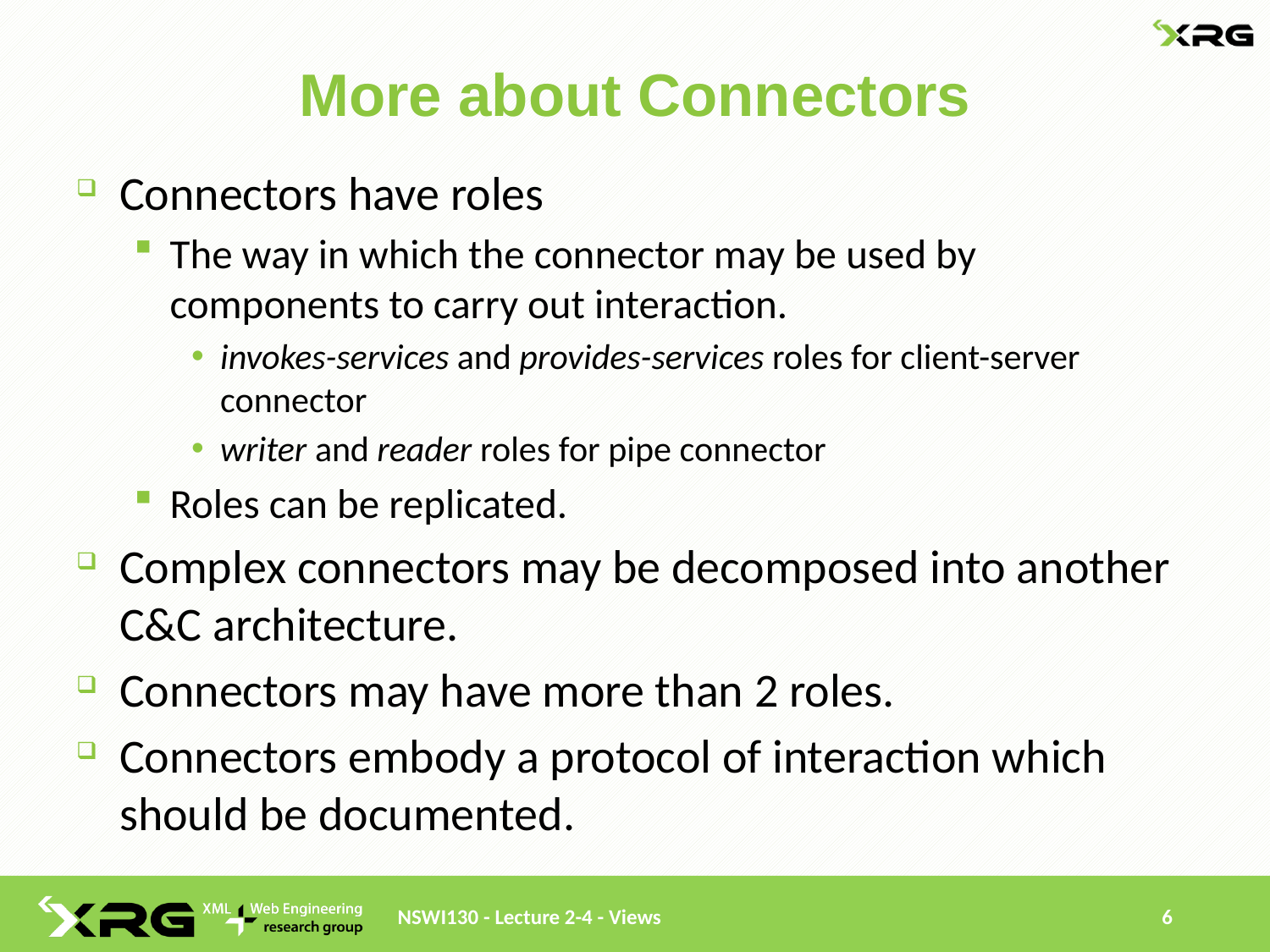

# More about Connectors
Connectors have roles
The way in which the connector may be used by components to carry out interaction.
invokes-services and provides-services roles for client-server connector
writer and reader roles for pipe connector
Roles can be replicated.
Complex connectors may be decomposed into another C&C architecture.
Connectors may have more than 2 roles.
Connectors embody a protocol of interaction which should be documented.
NSWI130 - Lecture 2-4 - Views
6